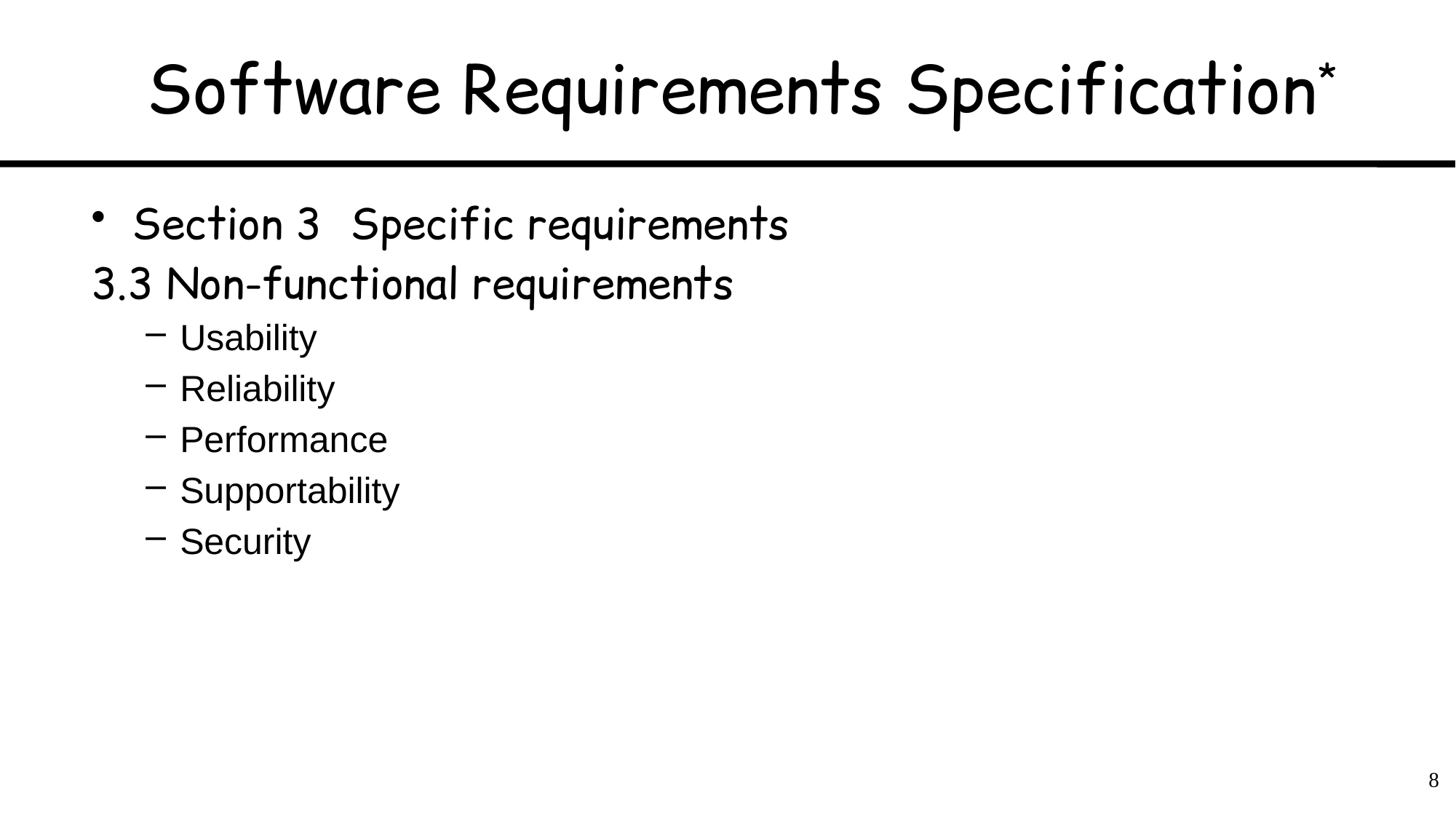

# Software Requirements Specification*
Section 3 	Specific requirements
3.3 Non-functional requirements
Usability
Reliability
Performance
Supportability
Security

8